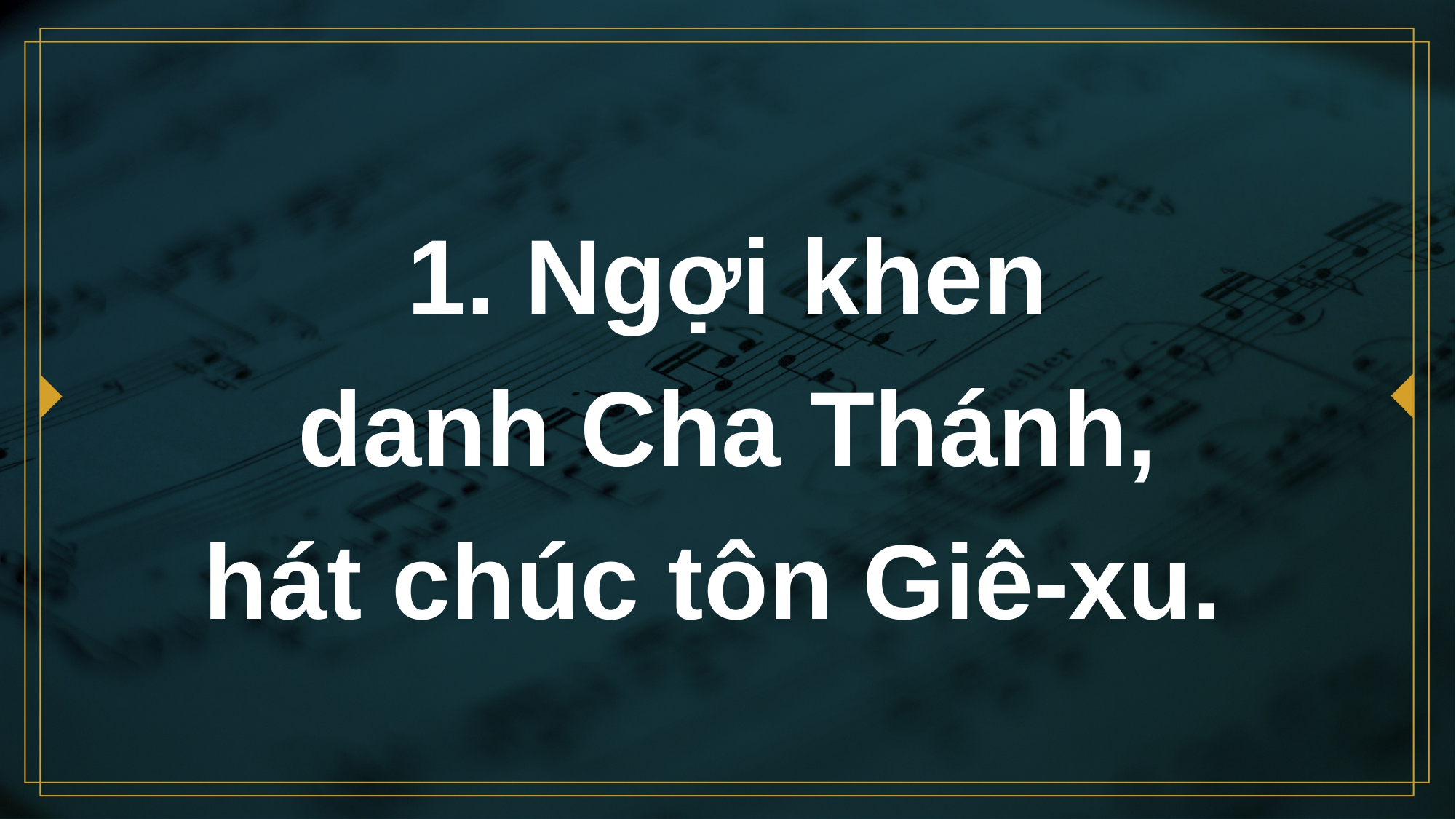

# 1. Ngợi khen danh Cha Thánh, hát chúc tôn Giê-xu.